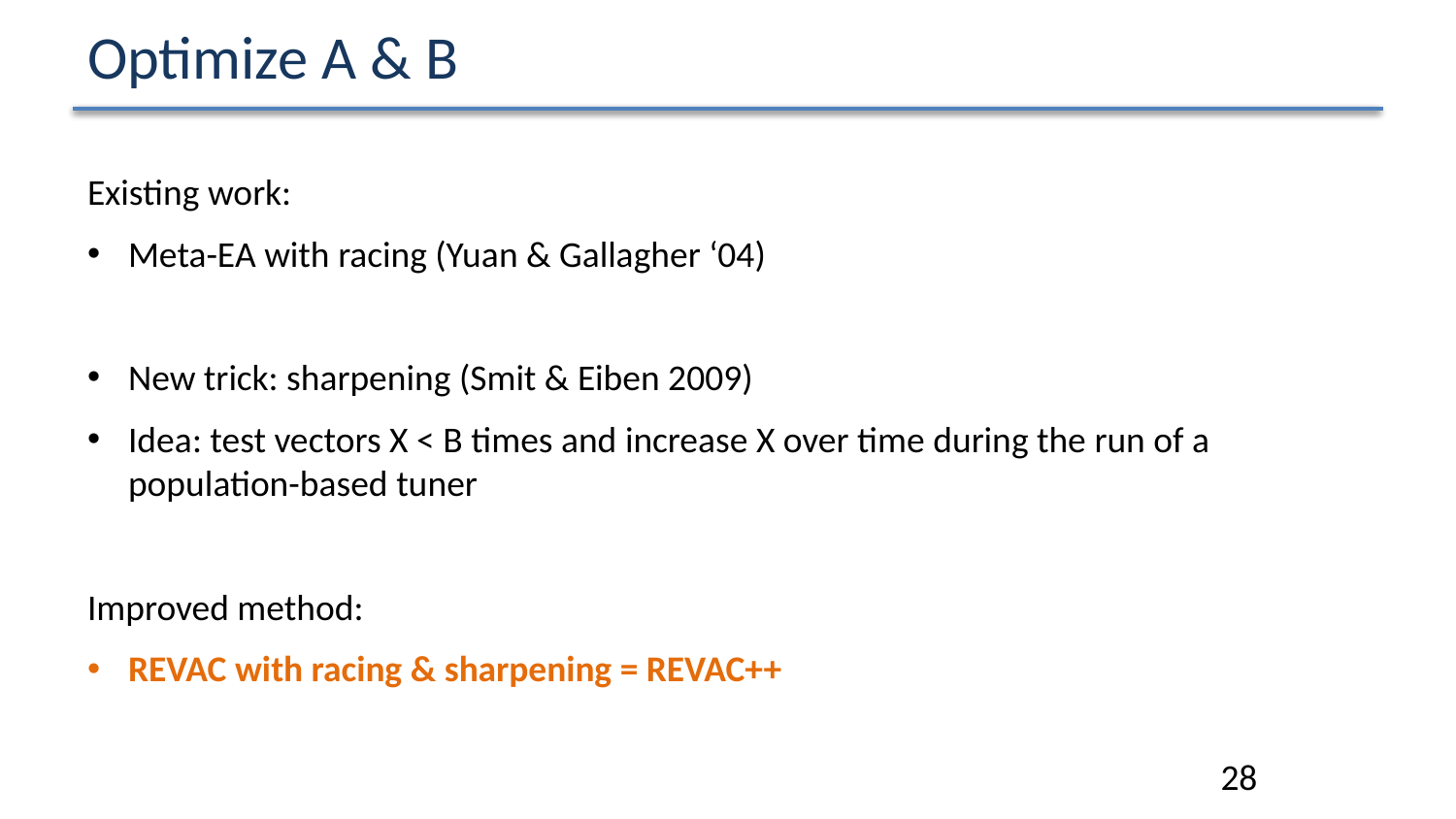

# Optimize A & B
Existing work:
Meta-EA with racing (Yuan & Gallagher ‘04)

New trick: sharpening (Smit & Eiben 2009)
Idea: test vectors X < B times and increase X over time during the run of a population-based tuner

Improved method:
REVAC with racing & sharpening = REVAC++

28